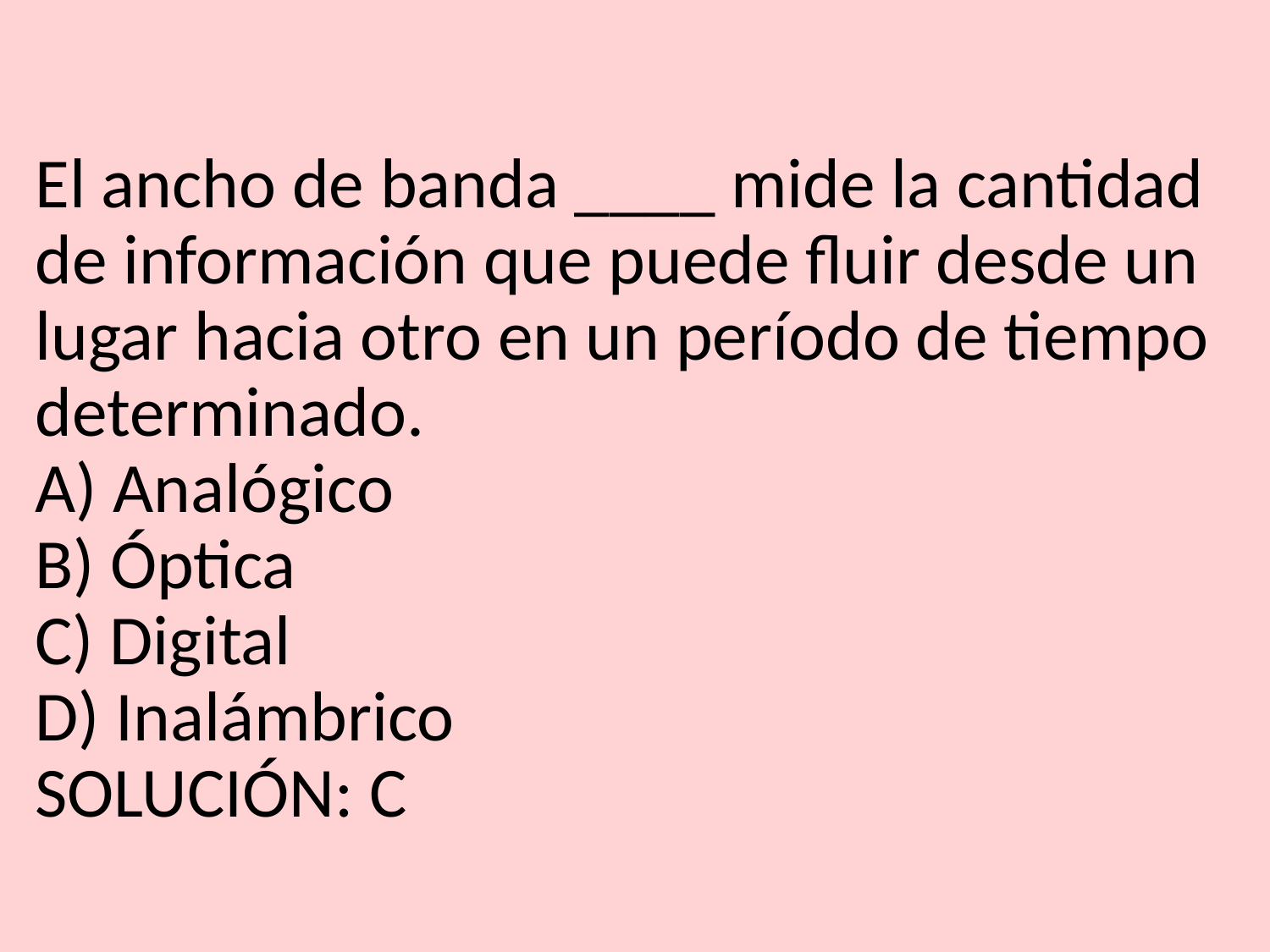

# El ancho de banda ____ mide la cantidad de información que puede fluir desde un lugar hacia otro en un período de tiempo determinado. A) Analógico B) Óptica C) Digital D) Inalámbrico SOLUCIÓN: C